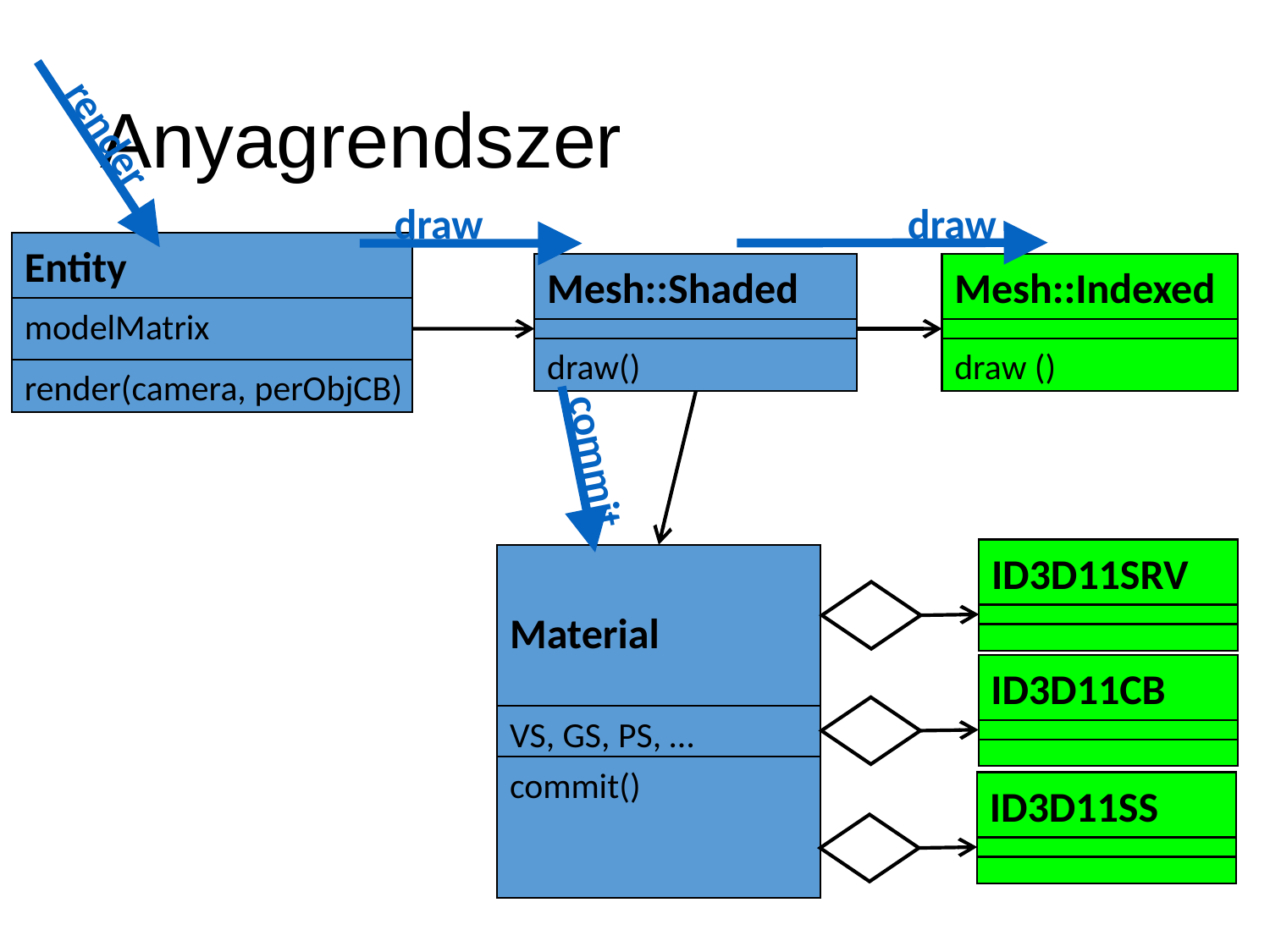

# Anyagrendszer
render

draw

draw

Entity
modelMatrix
render(camera, perObjCB)
Mesh::Shaded

draw()
Mesh::Indexed

draw ()
commit

ID3D11SRV

Material
VS, GS, PS, …
commit()

ID3D11CB

ID3D11SS